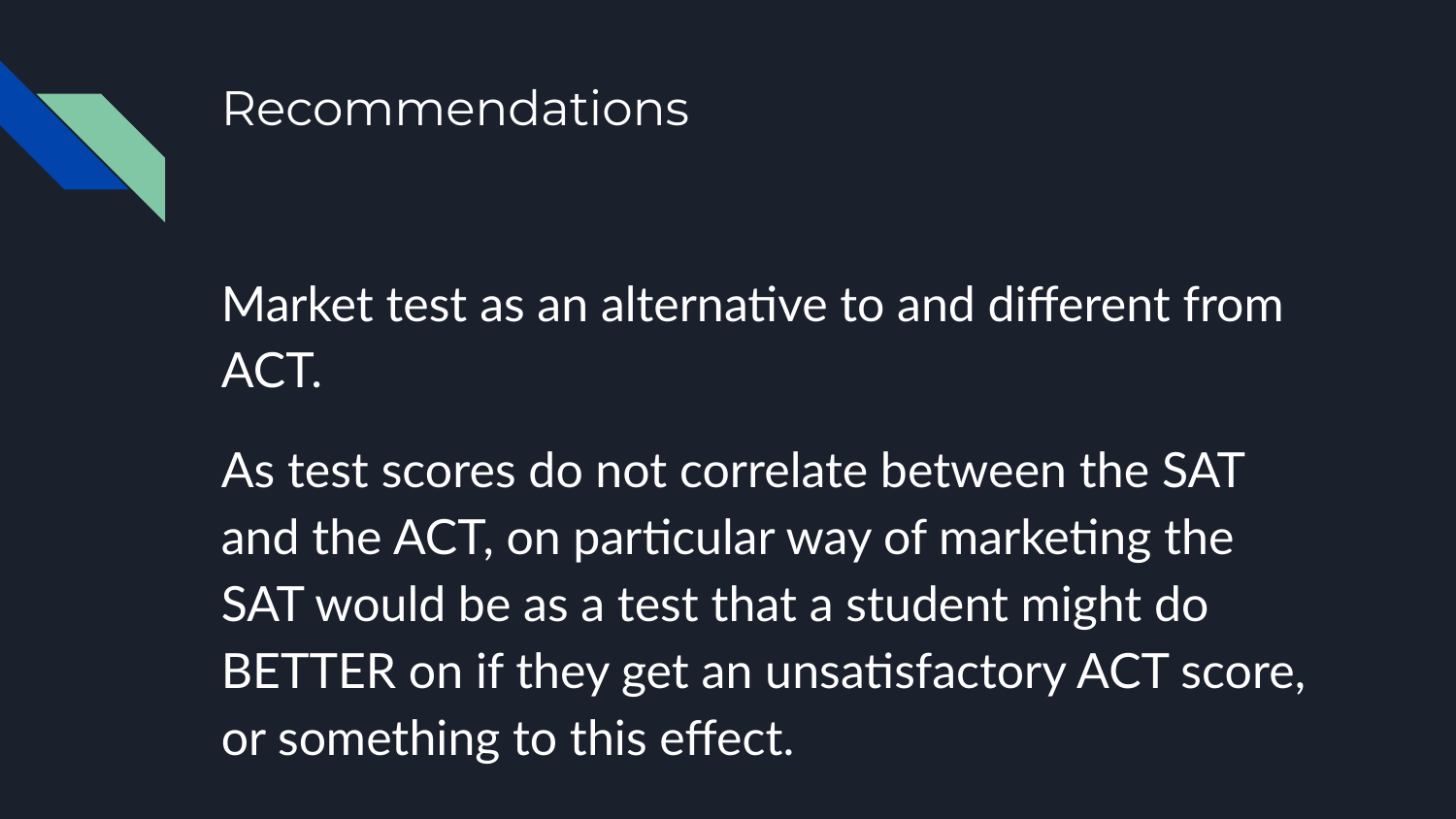

# Recommendations
Market test as an alternative to and different from ACT.
As test scores do not correlate between the SAT and the ACT, on particular way of marketing the SAT would be as a test that a student might do BETTER on if they get an unsatisfactory ACT score, or something to this effect.